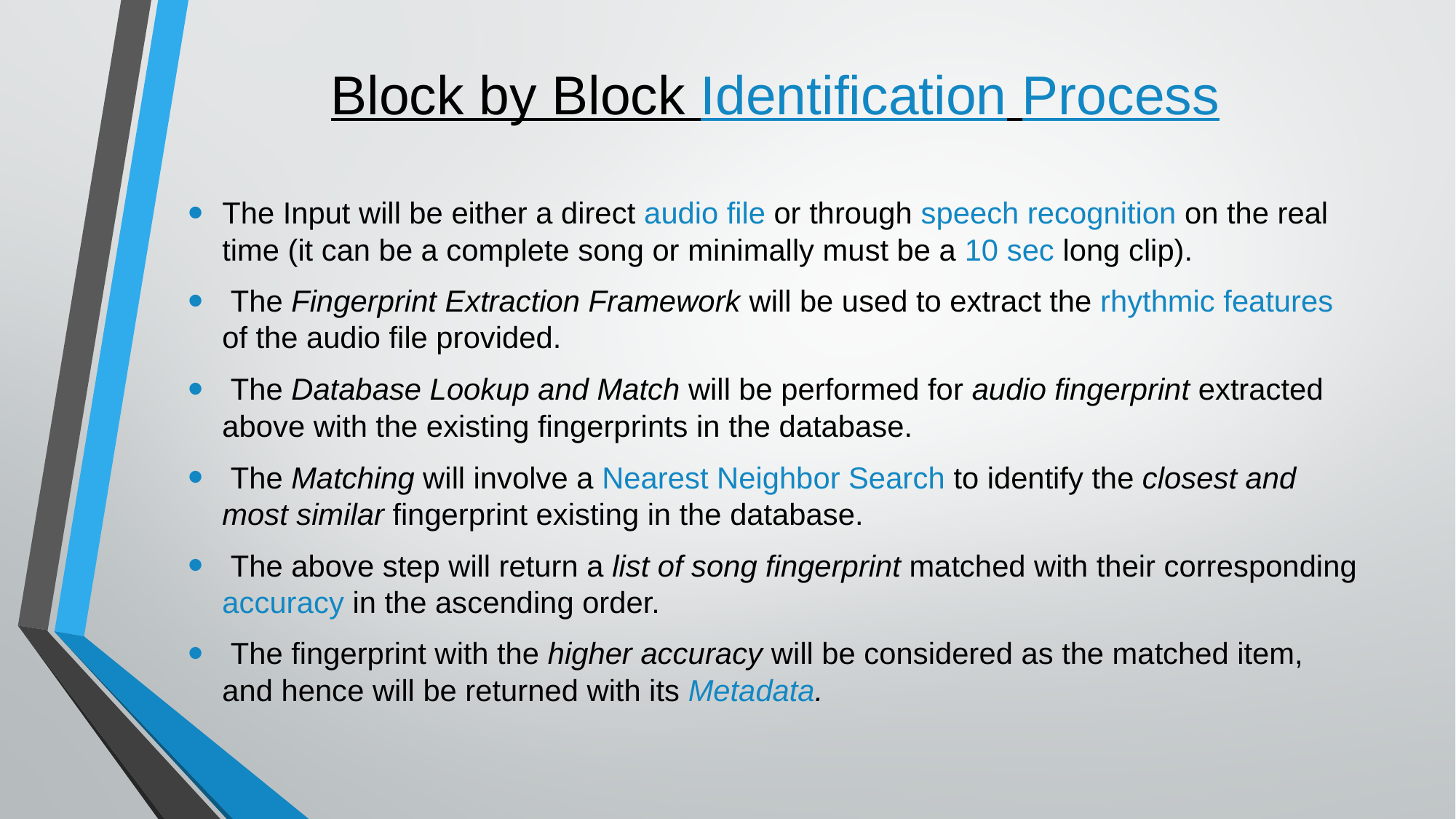

# Block by Block Identification Process
The Input will be either a direct audio file or through speech recognition on the real time (it can be a complete song or minimally must be a 10 sec long clip).
 The Fingerprint Extraction Framework will be used to extract the rhythmic features of the audio file provided.
 The Database Lookup and Match will be performed for audio fingerprint extracted above with the existing fingerprints in the database.
 The Matching will involve a Nearest Neighbor Search to identify the closest and most similar fingerprint existing in the database.
 The above step will return a list of song fingerprint matched with their corresponding accuracy in the ascending order.
 The fingerprint with the higher accuracy will be considered as the matched item, and hence will be returned with its Metadata.